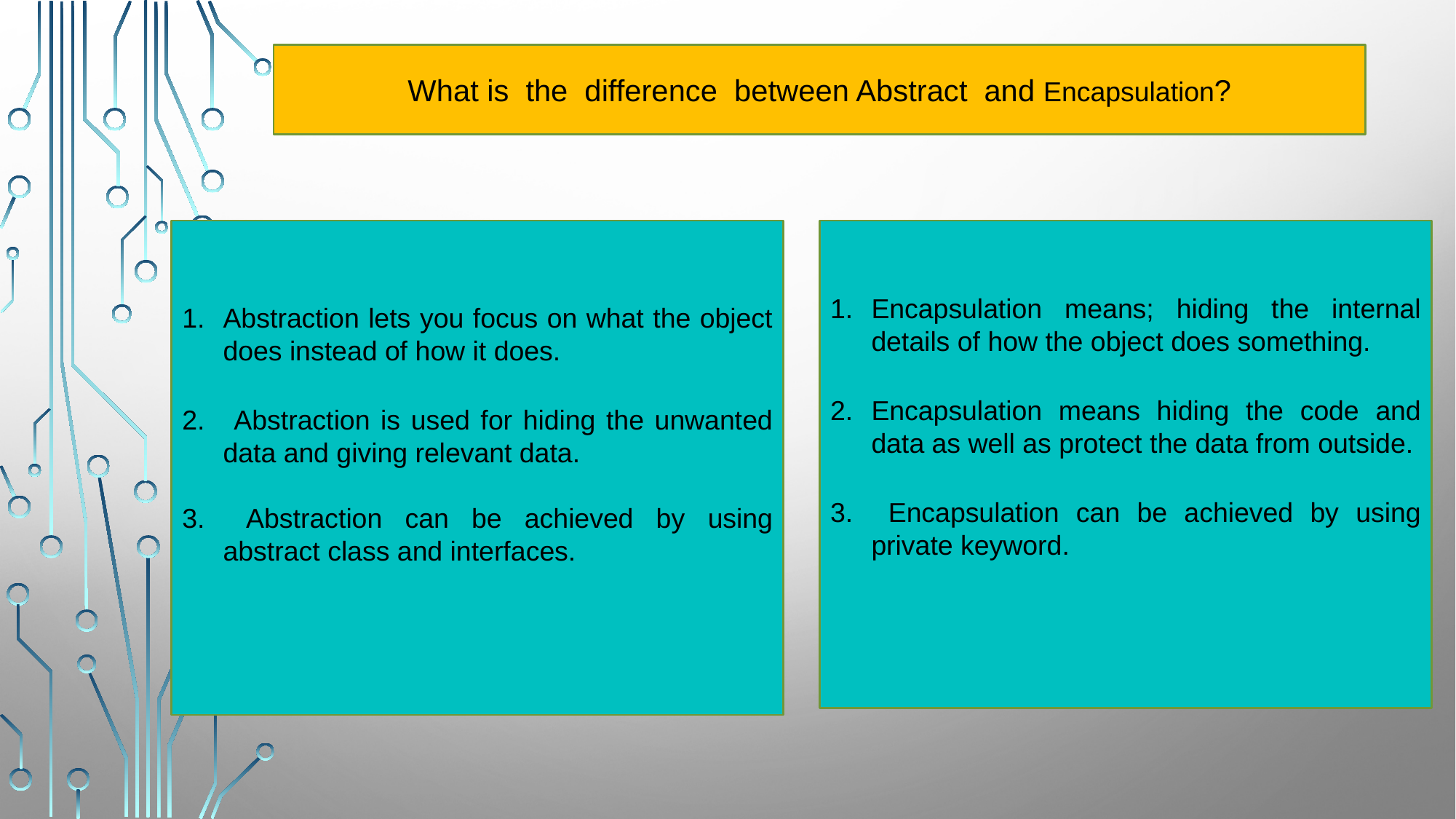

What is  the  difference  between Abstract  and Encapsulation?
Abstraction lets you focus on what the object does instead of how it does.

 Abstraction is used for hiding the unwanted data and giving relevant data.

 Abstraction can be achieved by using abstract class and interfaces.

Encapsulation means; hiding the internal details of how the object does something.

Encapsulation means hiding the code and data as well as protect the data from outside.

 Encapsulation can be achieved by using private keyword.